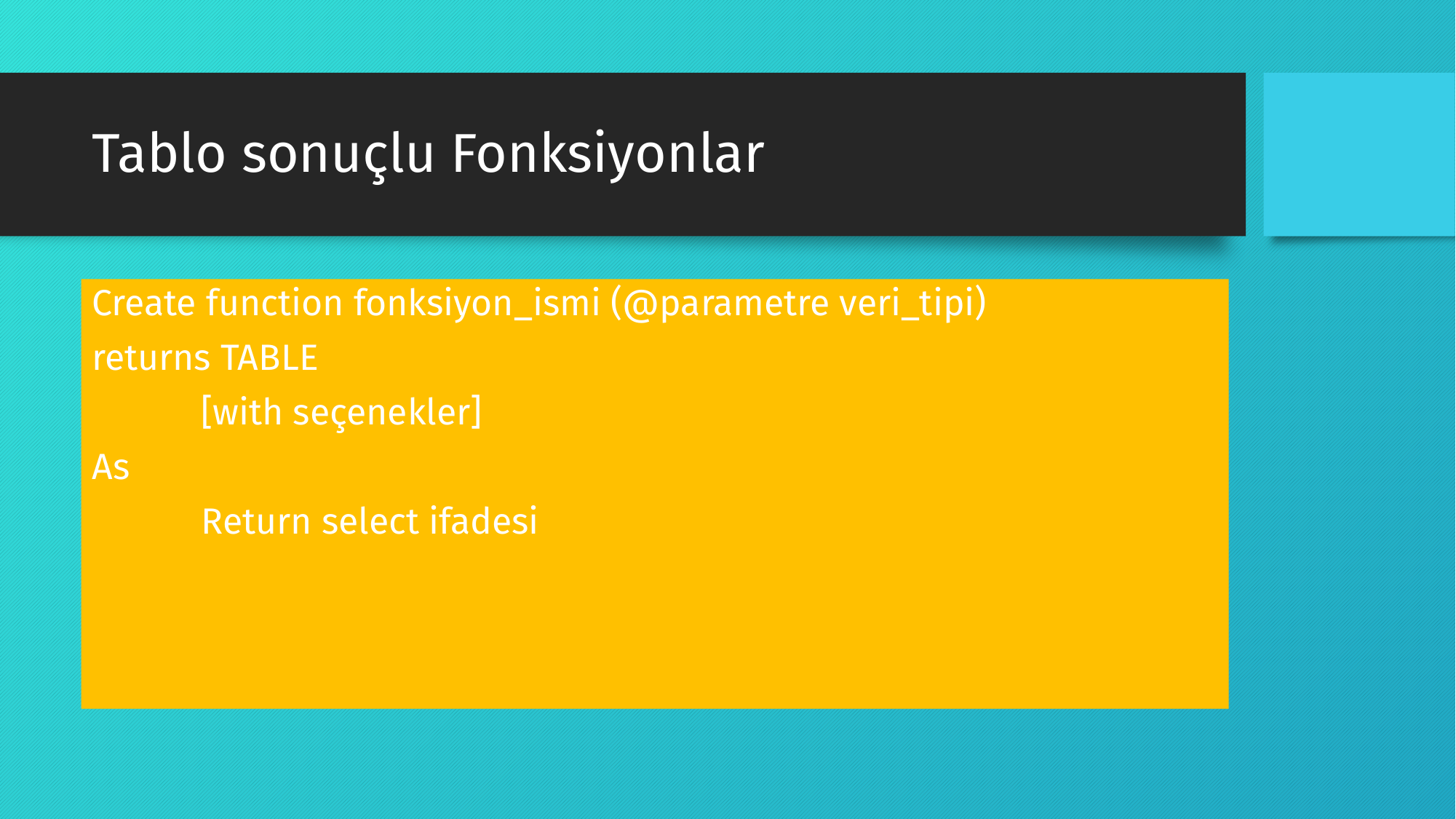

# Tablo sonuçlu Fonksiyonlar
Create function fonksiyon_ismi (@parametre veri_tipi)
returns TABLE
	[with seçenekler]
As
	Return select ifadesi